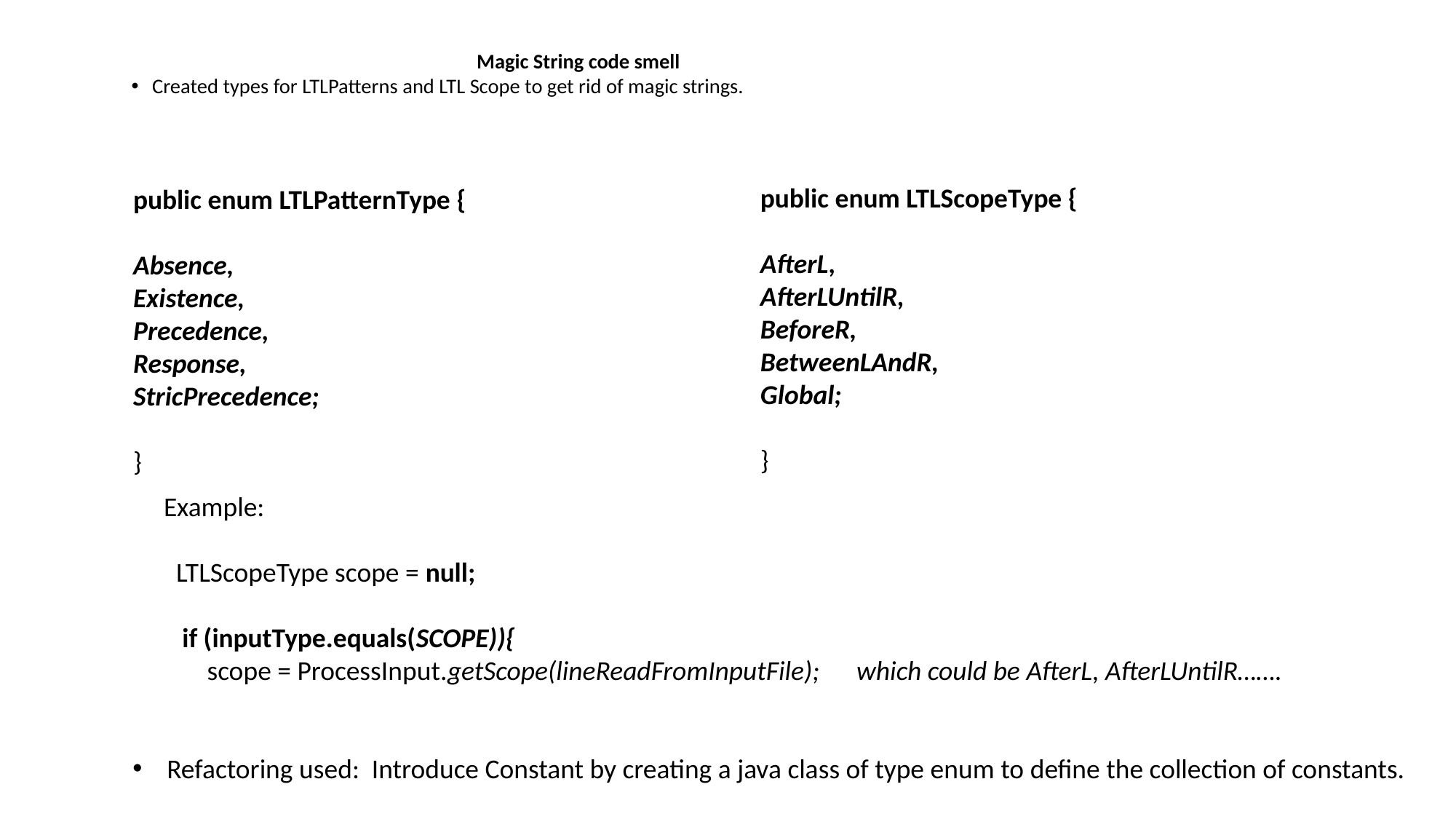

Magic String code smell
Created types for LTLPatterns and LTL Scope to get rid of magic strings.

public enum LTLScopeType {

AfterL,
AfterLUntilR,
BeforeR,
BetweenLAndR,
Global;

}
public enum LTLPatternType {

Absence,
Existence,
Precedence,
Response,
StricPrecedence;

}

     Example:

       LTLScopeType scope = null;

        if (inputType.equals(SCOPE)){
            scope = ProcessInput.getScope(lineReadFromInputFile);      which could be AfterL, AfterLUntilR…….

Refactoring used:  Introduce Constant by creating a java class of type enum to define the collection of constants.